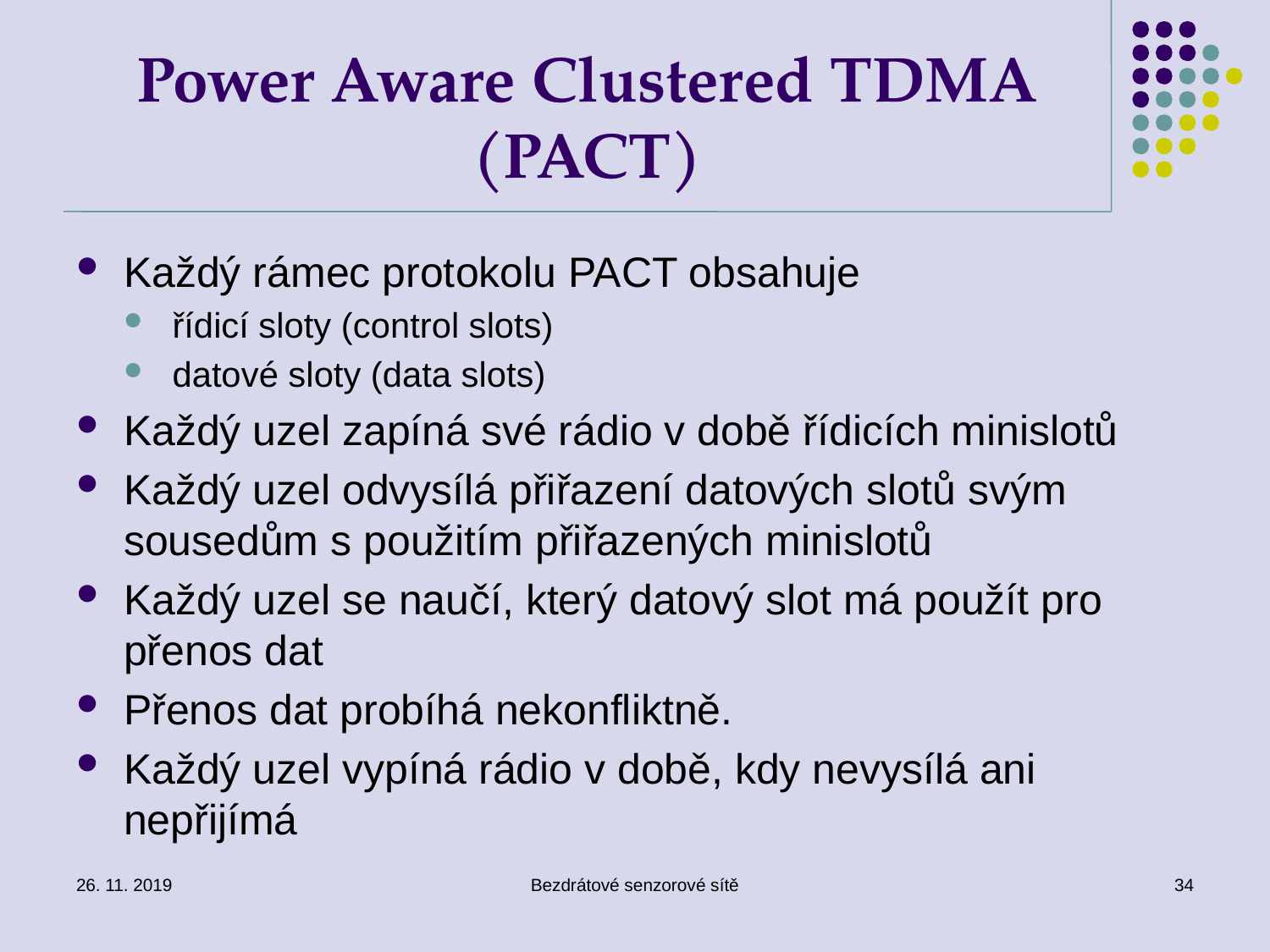

# Power Aware Clustered TDMA (PACT)
Každý rámec protokolu PACT obsahuje
řídicí sloty (control slots)
datové sloty (data slots)
Každý uzel zapíná své rádio v době řídicích minislotů
Každý uzel odvysílá přiřazení datových slotů svým sousedům s použitím přiřazených minislotů
Každý uzel se naučí, který datový slot má použít pro přenos dat
Přenos dat probíhá nekonfliktně.
Každý uzel vypíná rádio v době, kdy nevysílá ani nepřijímá

26. 11. 2019
Bezdrátové senzorové sítě
34